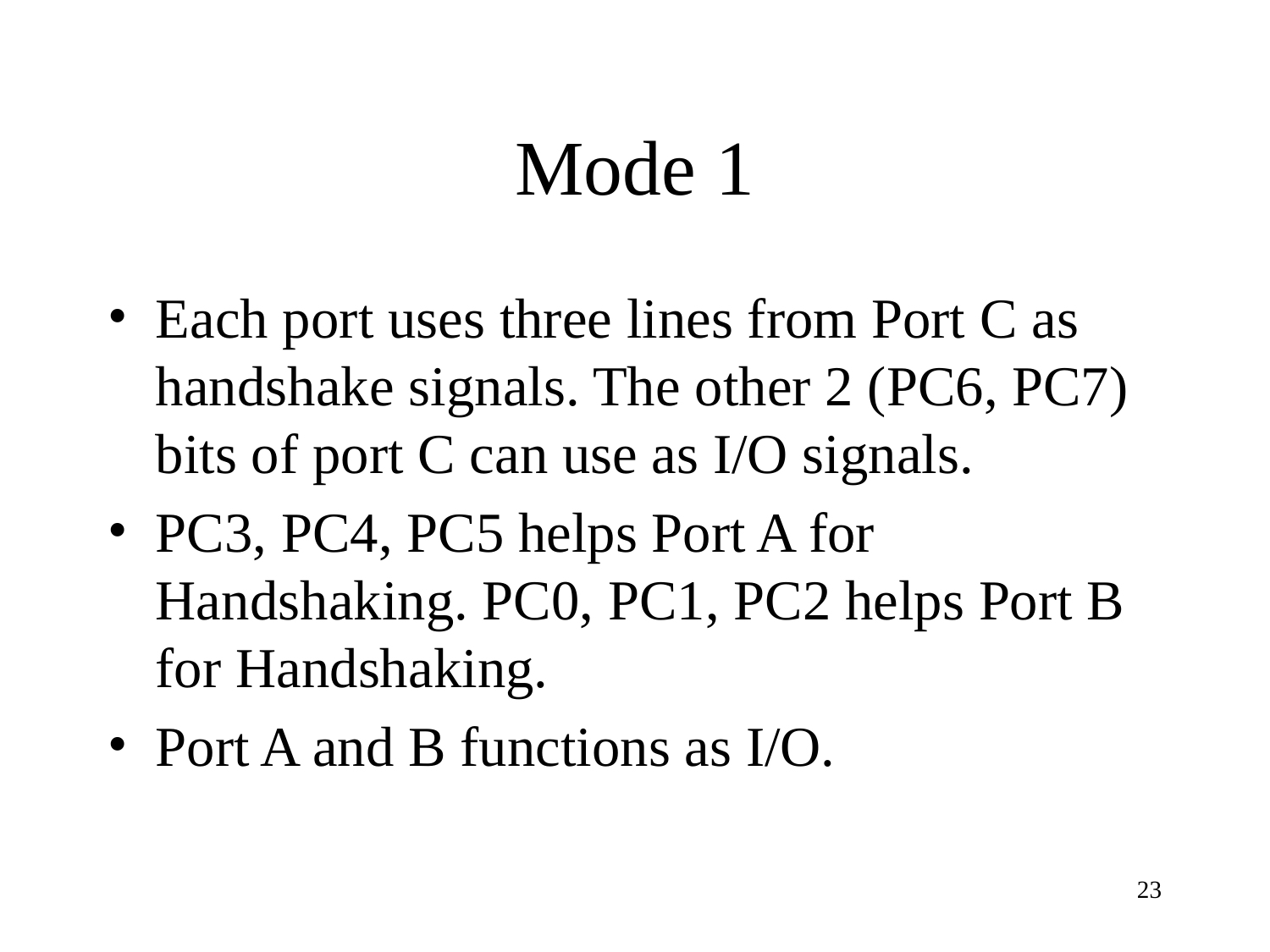

# Mode 1
Each port uses three lines from Port C as handshake signals. The other 2 (PC6, PC7) bits of port C can use as I/O signals.
PC3, PC4, PC5 helps Port A for Handshaking. PC0, PC1, PC2 helps Port B for Handshaking.
Port A and B functions as I/O.

23